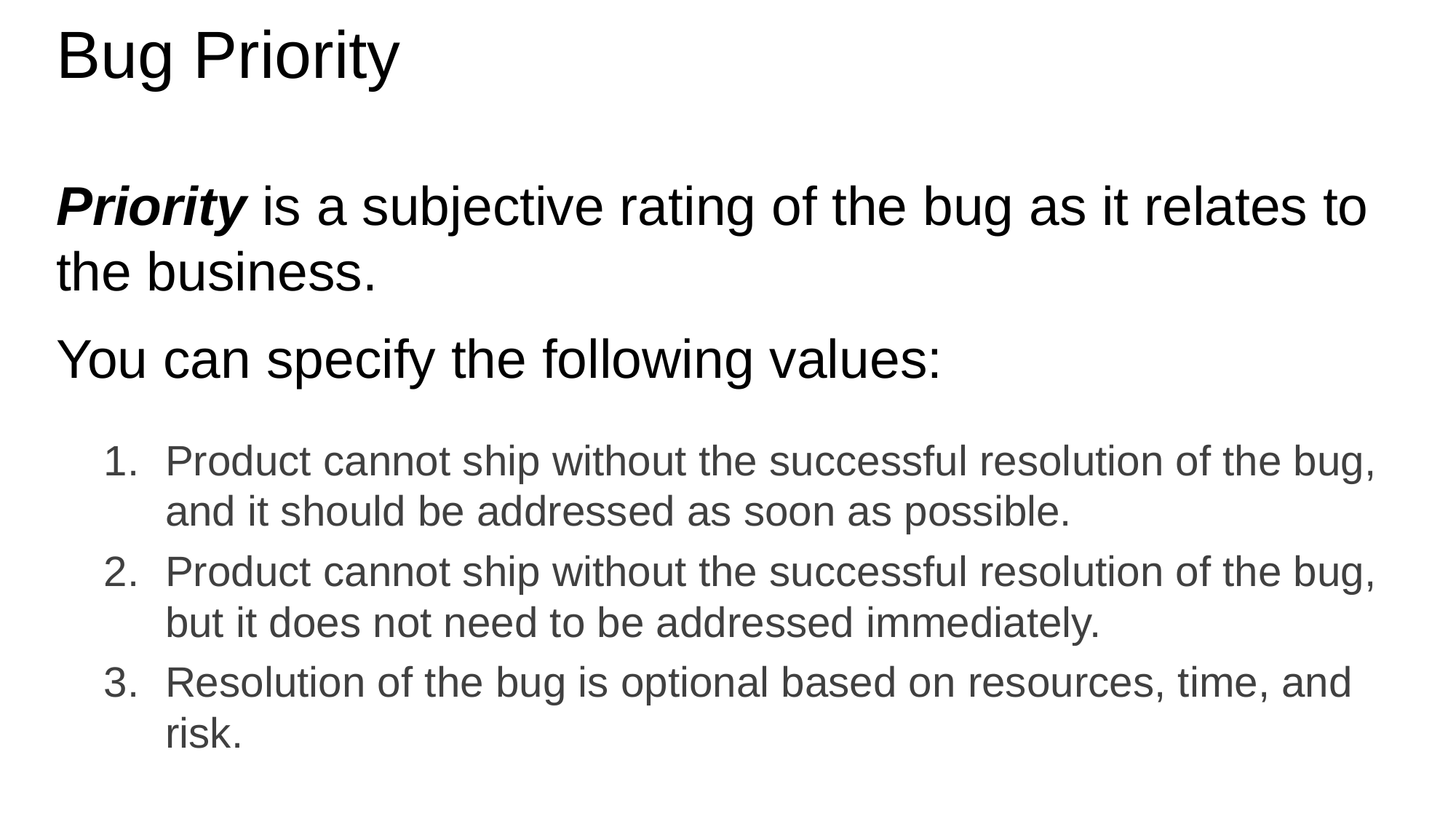

# Bug Priority
Priority is a subjective rating of the bug as it relates to the business.
You can specify the following values:

Product cannot ship without the successful resolution of the bug, and it should be addressed as soon as possible.
Product cannot ship without the successful resolution of the bug, but it does not need to be addressed immediately.
Resolution of the bug is optional based on resources, time, and risk.